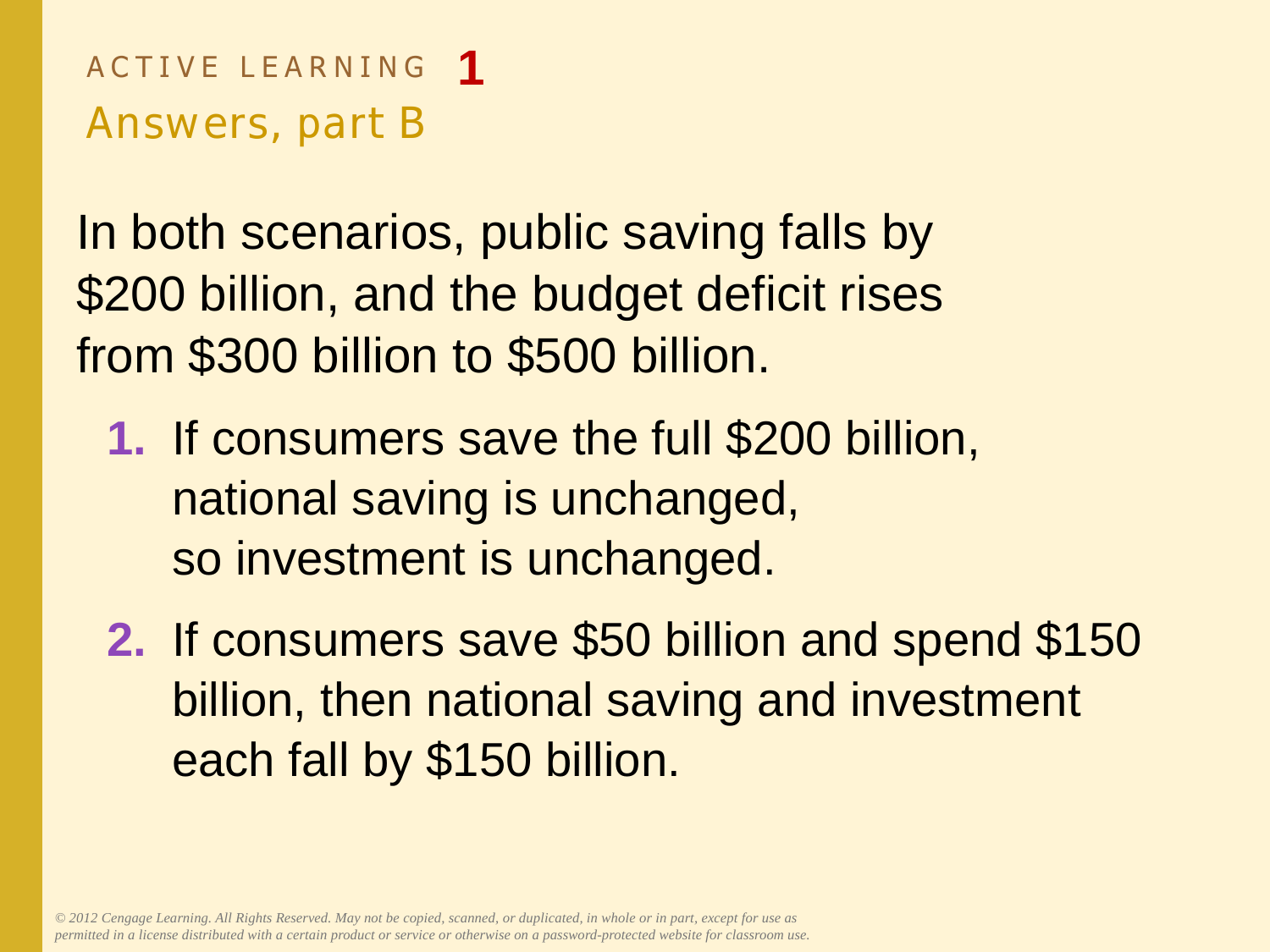

# ACTIVE LEARNING   1 Answers, part B
In both scenarios, public saving falls by
$200 billion, and the budget deficit rises
from $300 billion to $500 billion.
1. 	If consumers save the full $200 billion,
national saving is unchanged,
so investment is unchanged.
2. 	If consumers save $50 billion and spend $150 billion, then national saving and investment each fall by $150 billion.
© 2012 Cengage Learning. All Rights Reserved. May not be copied, scanned, or duplicated, in whole or in part, except for use as permitted in a license distributed with a certain product or service or otherwise on a password-protected website for classroom use.